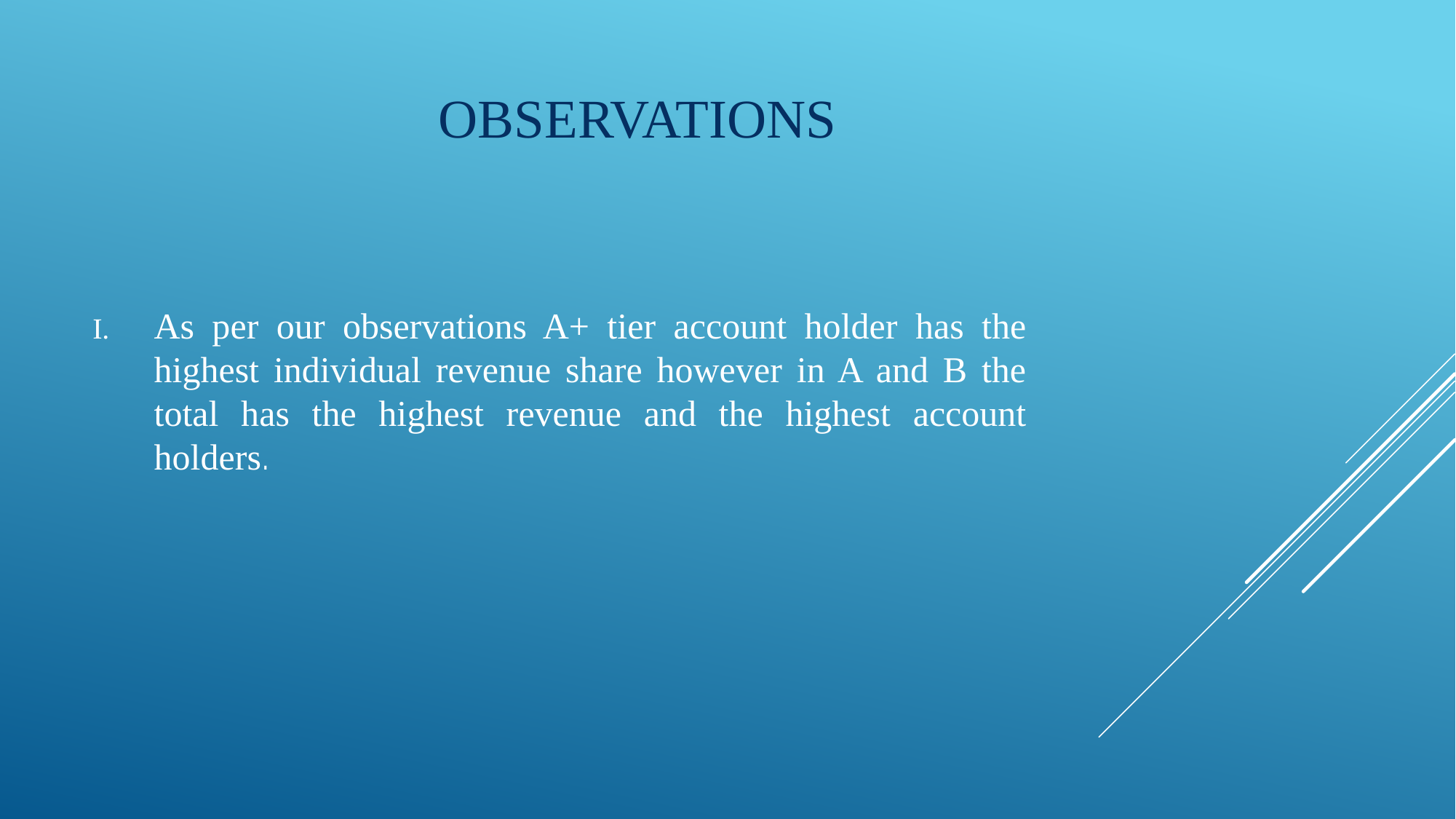

# Observations
As per our observations A+ tier account holder has the highest individual revenue share however in A and B the total has the highest revenue and the highest account holders.